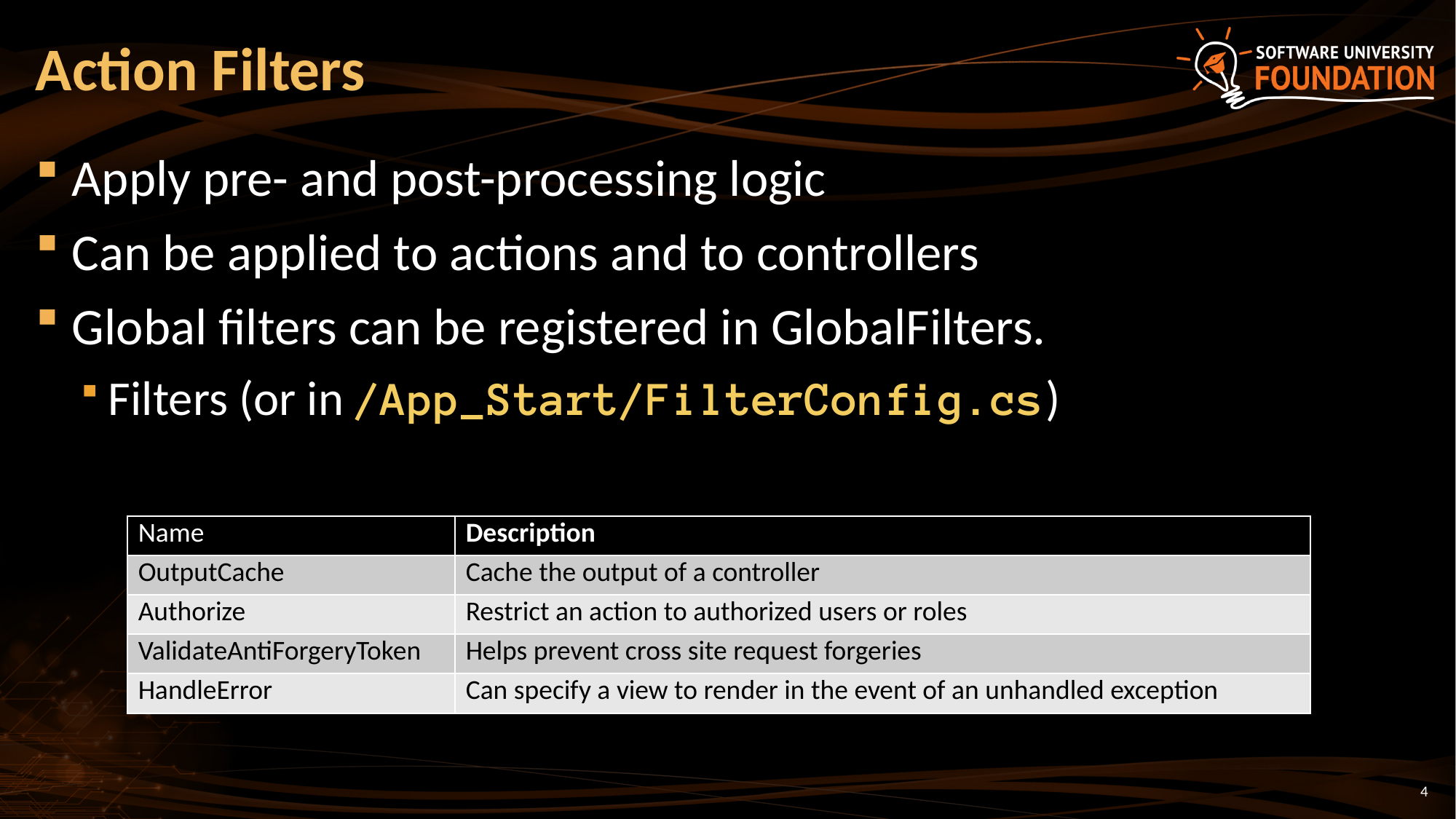

# Action Filters
Apply pre- and post-processing logic
Can be applied to actions and to controllers
Global filters can be registered in GlobalFilters.
Filters (or in /App_Start/FilterConfig.cs)

| Name | Description |
| --- | --- |
| OutputCache | Cache the output of a controller |
| Authorize | Restrict an action to authorized users or roles |
| ValidateAntiForgeryToken | Helps prevent cross site request forgeries |
| HandleError | Can specify a view to render in the event of an unhandled exception |
4